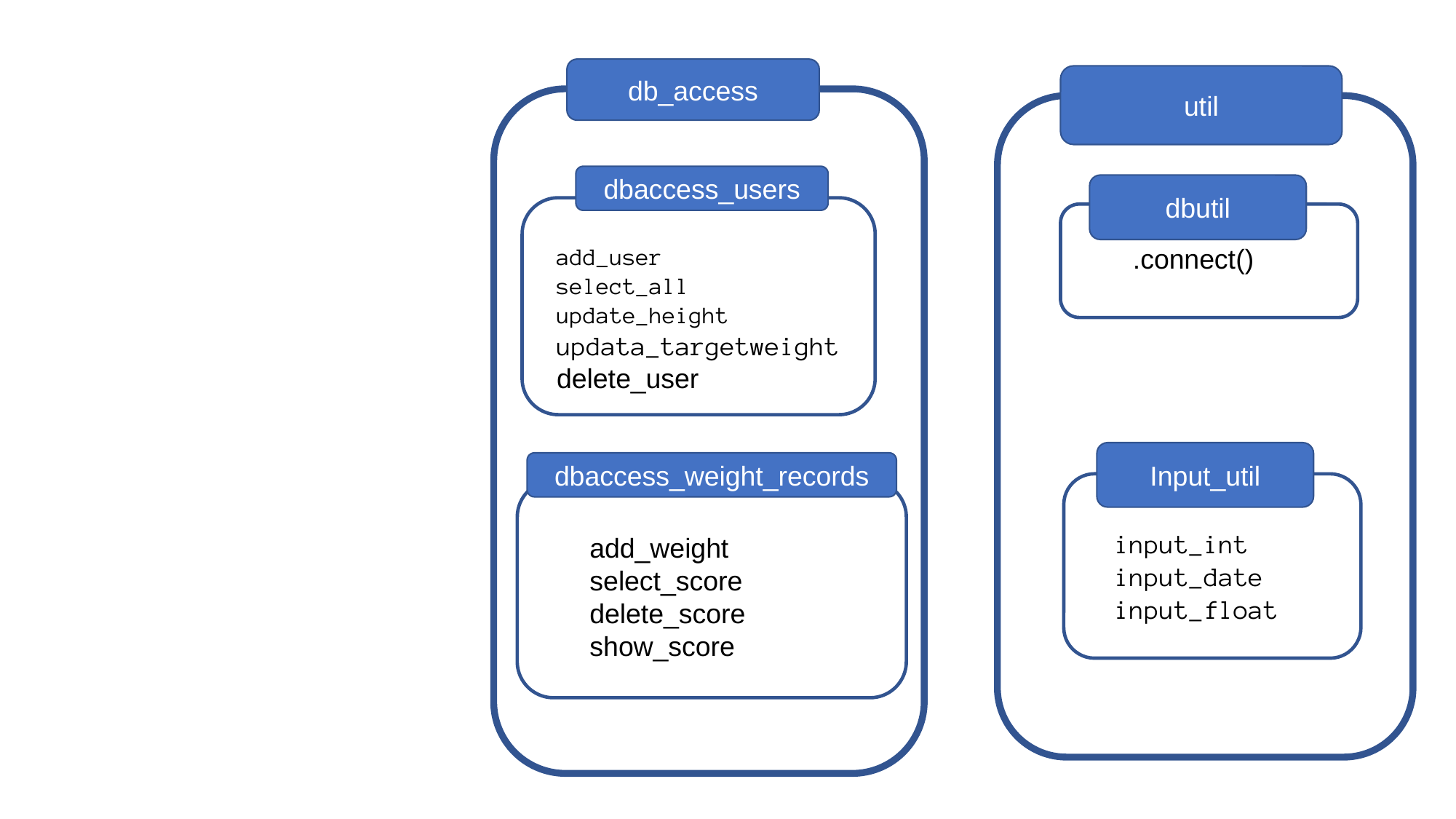

db_access
util

dbaccess_users
dbutil

add_user
select_all
update_height
updata_targetweight
delete_user
.connect()
Input_util
dbaccess_weight_records

input_int
input_date
input_float
add_weight
select_score
delete_score
show_score